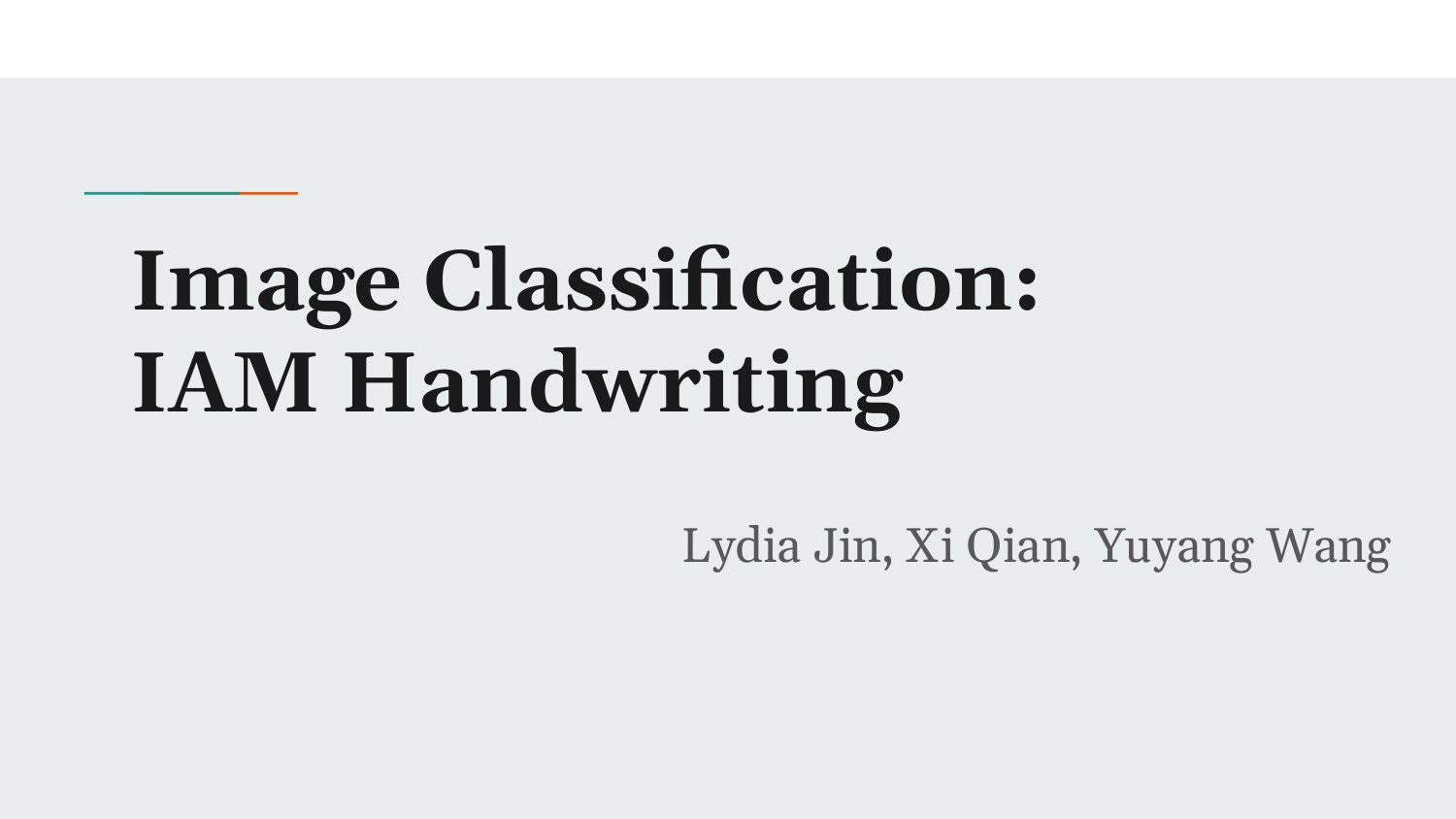

# Image Classification:
IAM Handwriting
Lydia Jin, Xi Qian, Yuyang Wang